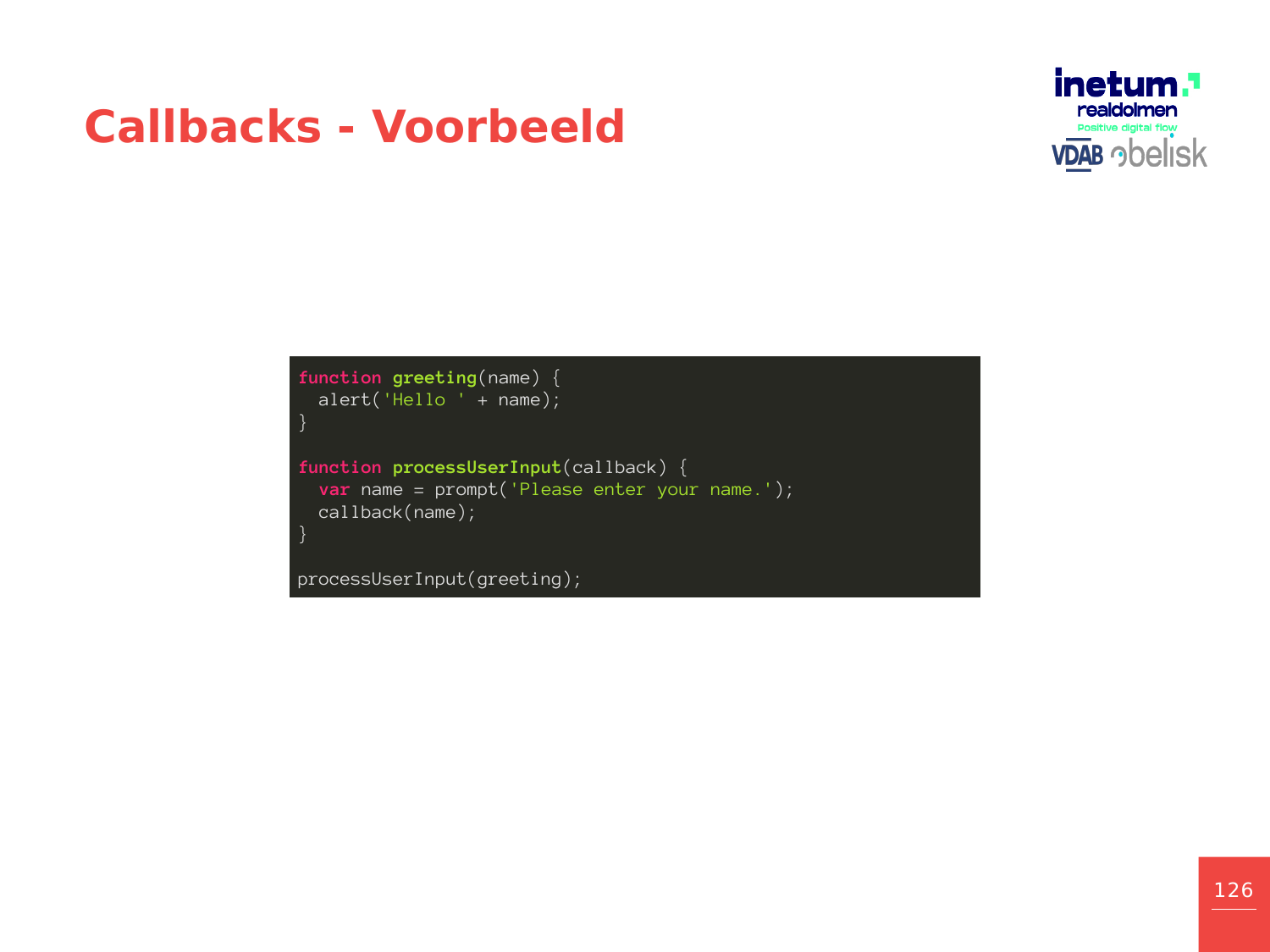

# Callbacks - Voorbeeld

| function greeting(name) { alert('Hello ' + name); } function processUserInput(callback) { var name = prompt('Please enter your name.'); callback(name); } processUserInput(greeting); |
| --- |